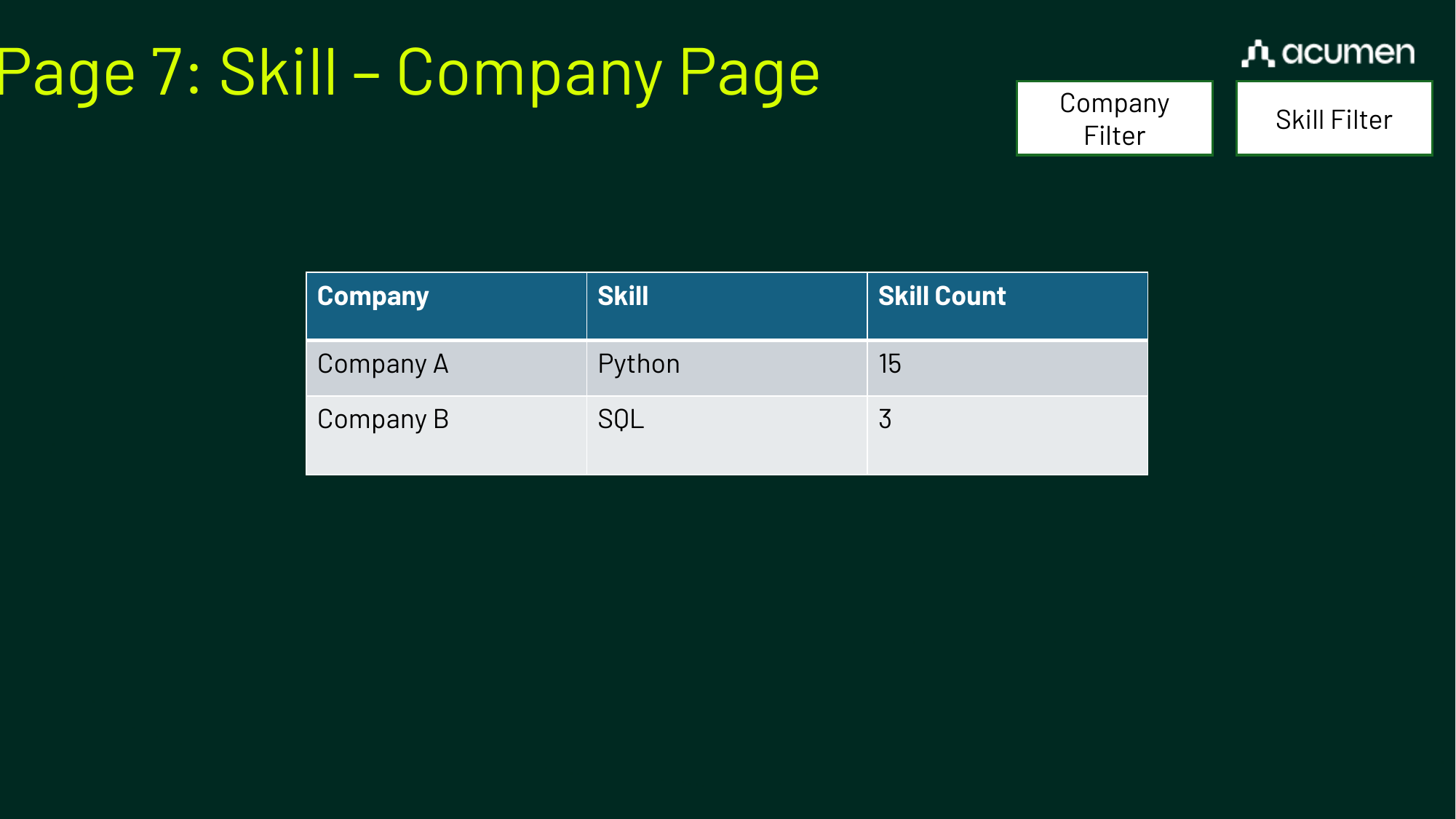

# Page 7: Skill – Company Page
Skill Filter
Company Filter
| Company | Skill | Skill Count |
| --- | --- | --- |
| Company A | Python | 15 |
| Company B | SQL | 3 |